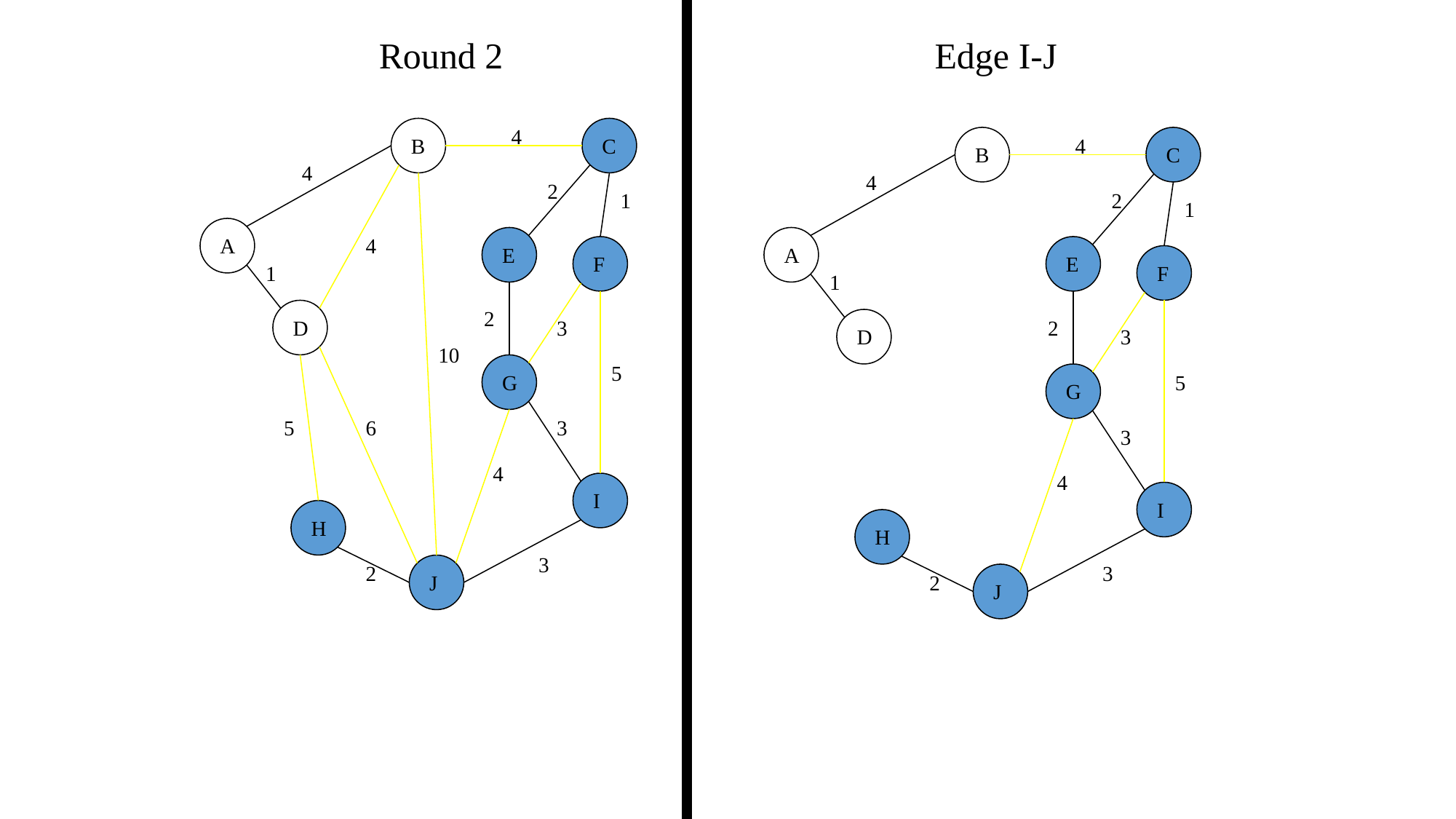

Round 2
Edge I-J

4

B
C
4
B
C
4
4
2
1
2
1

A
4

E
A

F
E
1
F
1

2

D
3
2
D
3
10

5

G
5
G
5
6
3
3
4
4

I
I

H
H
3

2
3

J
2
J